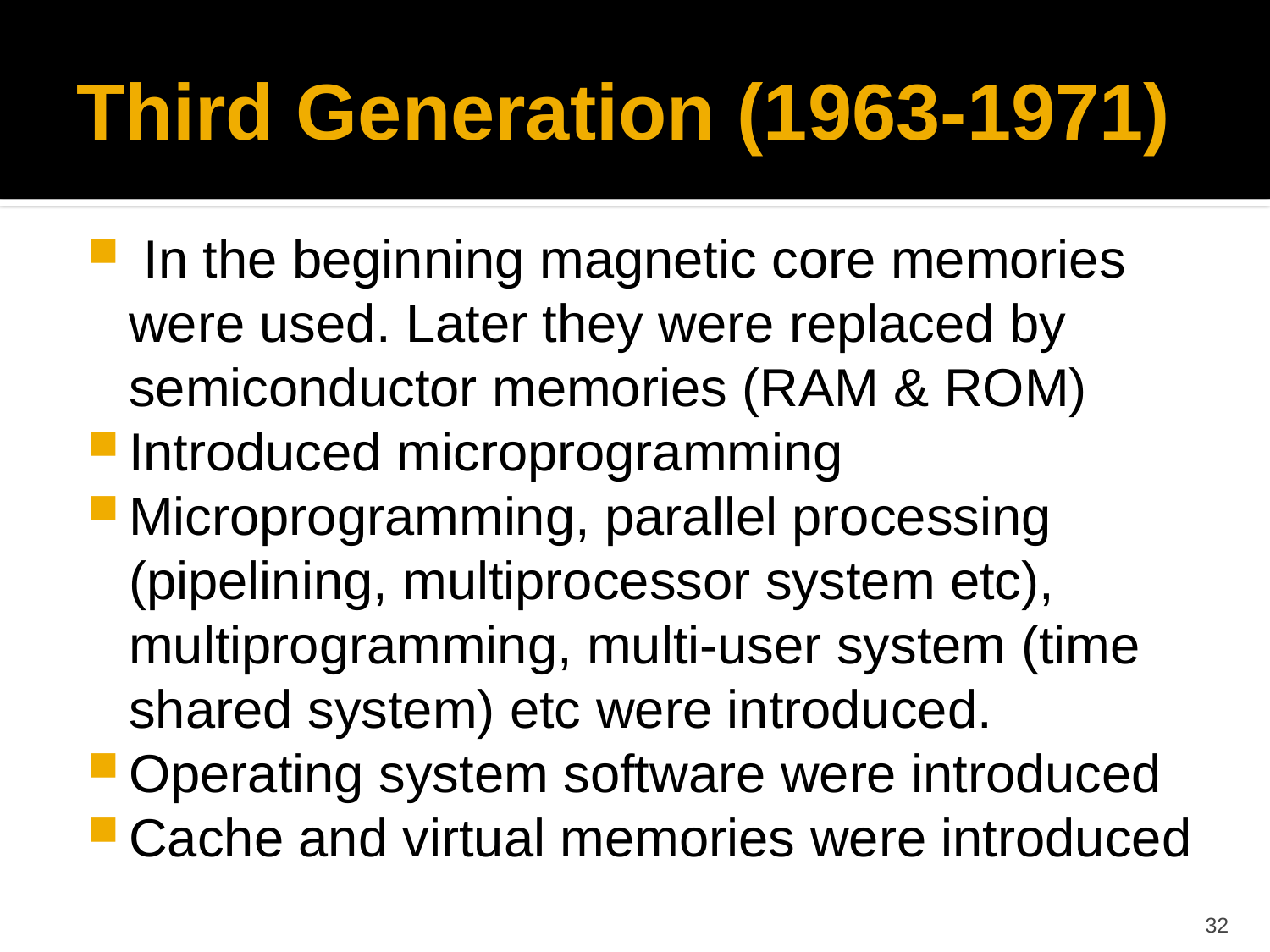

# Third Generation (1963-1971)
 In the beginning magnetic core memories were used. Later they were replaced by semiconductor memories (RAM & ROM)
Introduced microprogramming
Microprogramming, parallel processing (pipelining, multiprocessor system etc), multiprogramming, multi-user system (time shared system) etc were introduced.
Operating system software were introduced
Cache and virtual memories were introduced

32